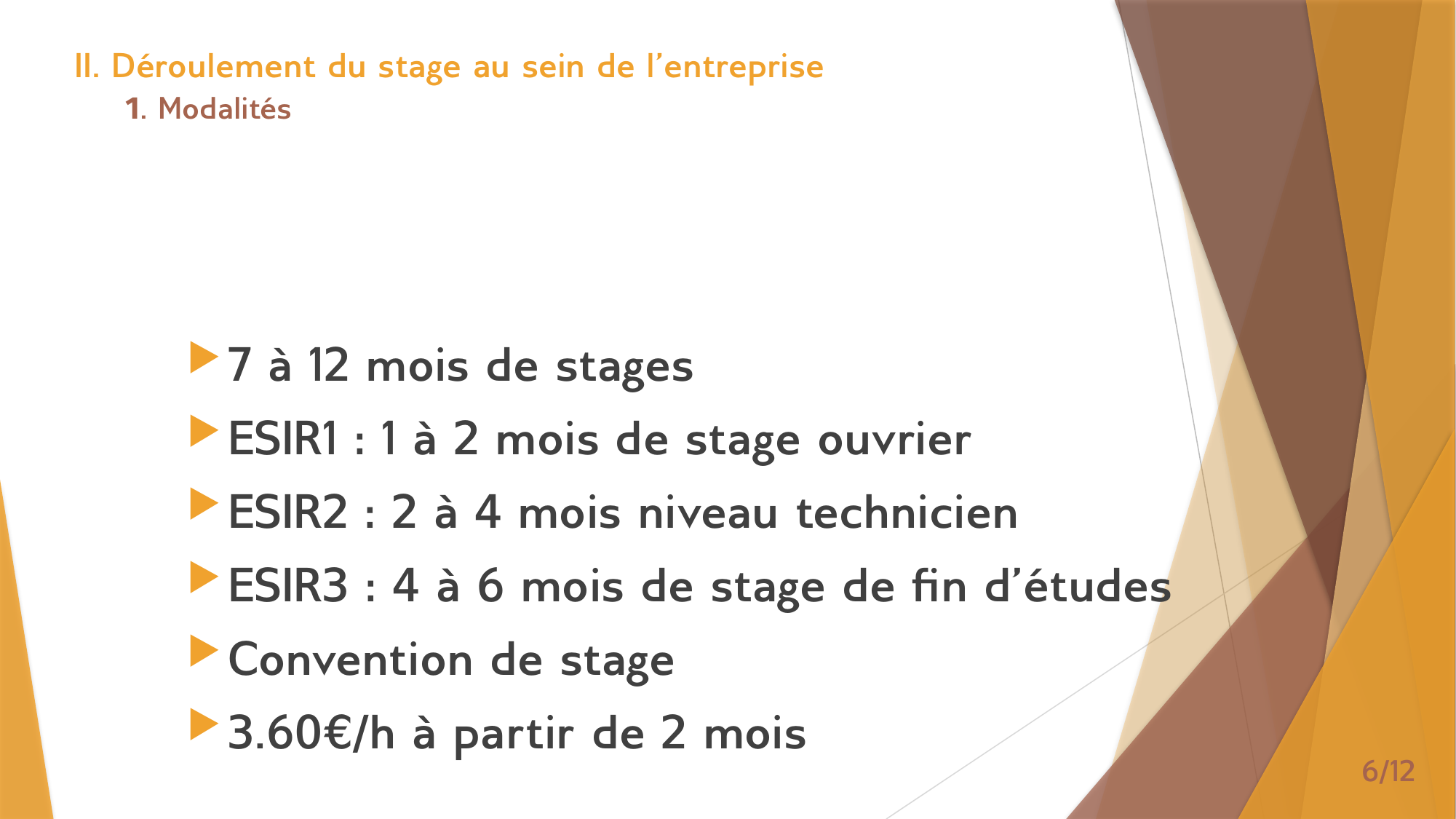

# II. Déroulement du stage au sein de l’entreprise 1. Modalités
7 à 12 mois de stages
ESIR1 : 1 à 2 mois de stage ouvrier
ESIR2 : 2 à 4 mois niveau technicien
ESIR3 : 4 à 6 mois de stage de fin d’études
Convention de stage
3.60€/h à partir de 2 mois
6/12